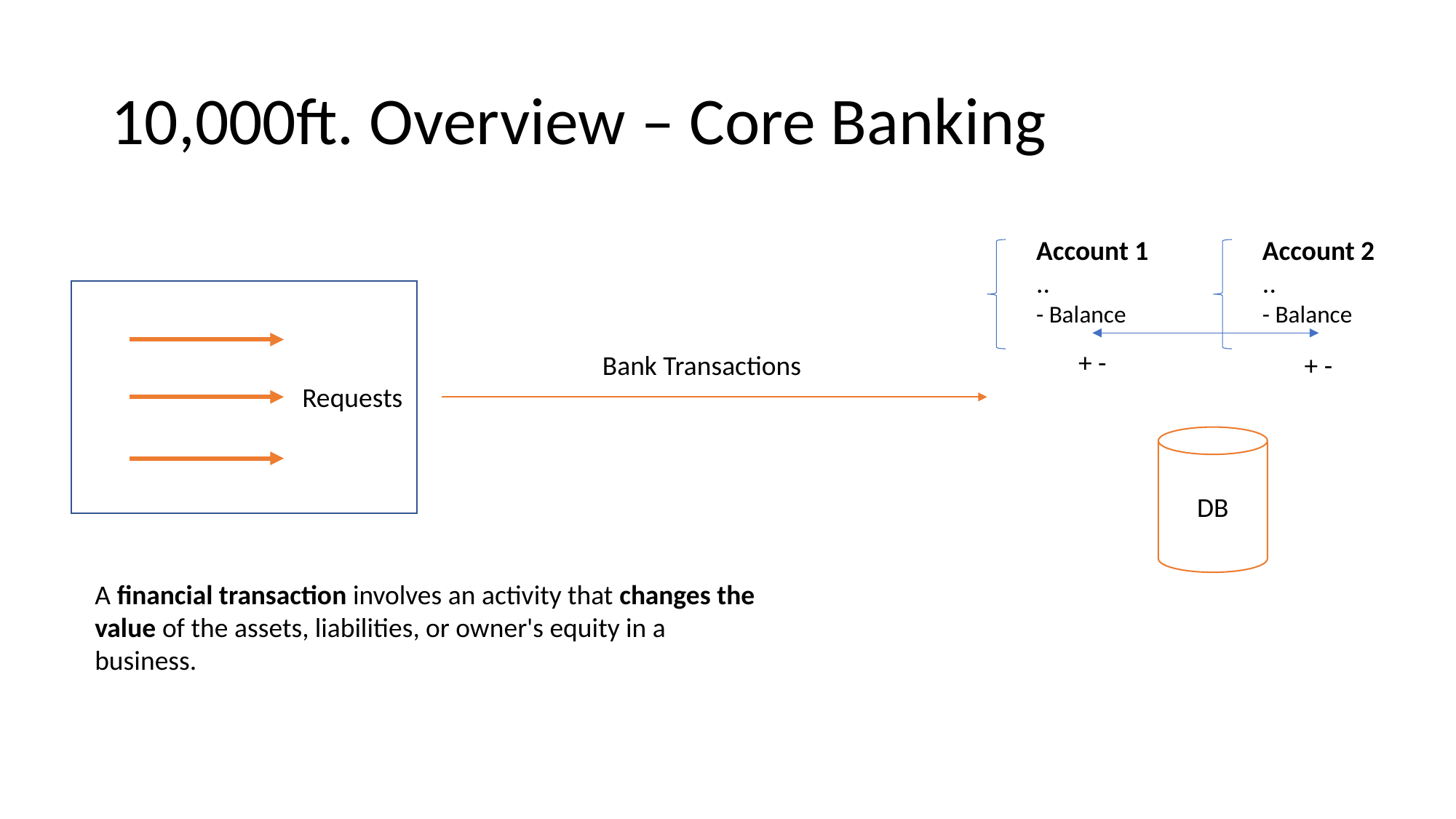

# 10,000ft. Overview – Core Banking
Account 1
..
- Balance
Account 2
..
- Balance

Requests
+ -
Bank Transactions
+ -
DB
A financial transaction involves an activity that changes the value of the assets, liabilities, or owner's equity in a business.